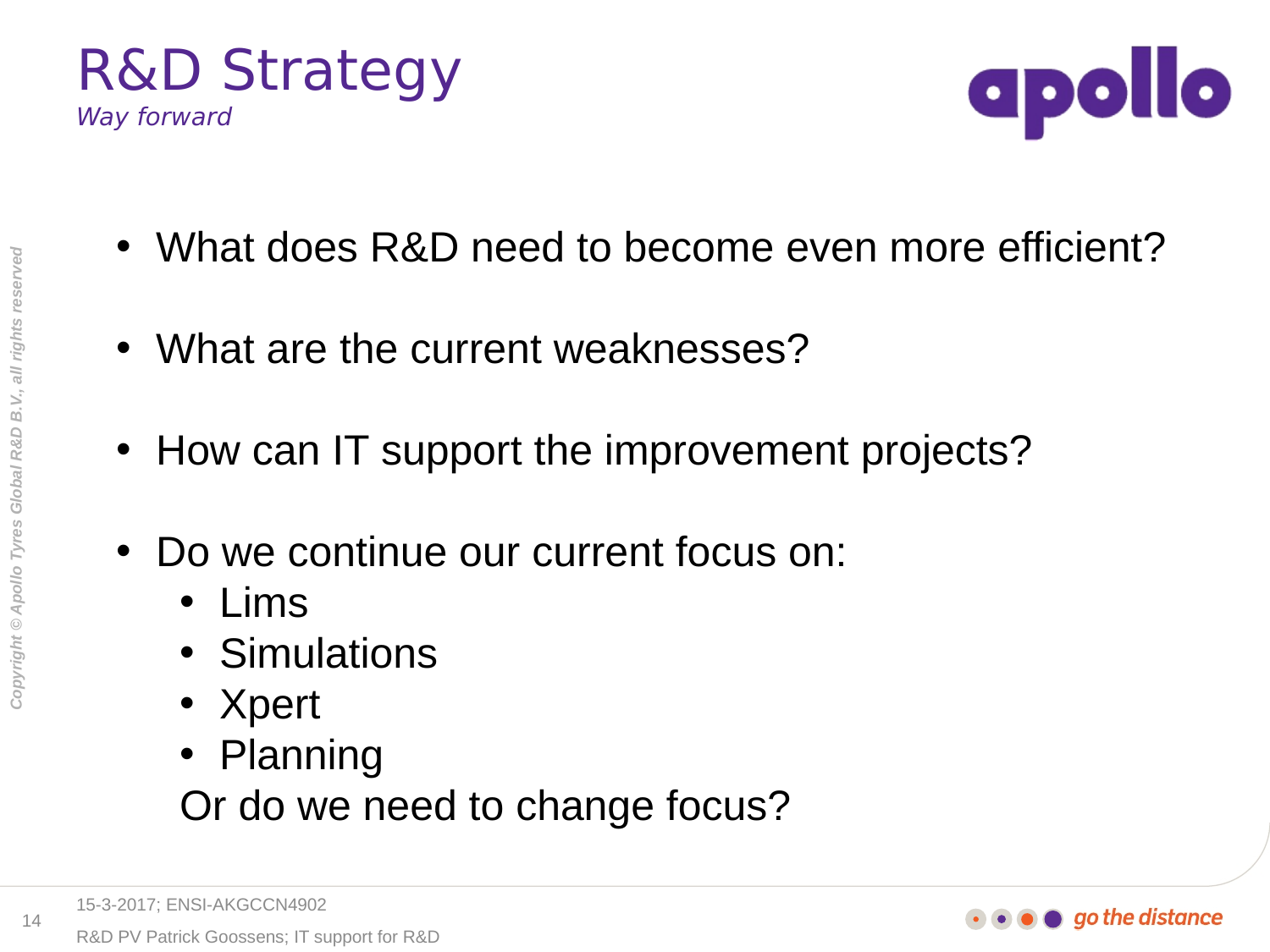

# R&D Strategy Way forward
What does R&D need to become even more efficient?
What are the current weaknesses?
How can IT support the improvement projects?

Do we continue our current focus on:
Lims
Simulations
Xpert
Planning
Or do we need to change focus?
15-3-2017; ENSI-AKGCCN4902
14
R&D PV Patrick Goossens; IT support for R&D